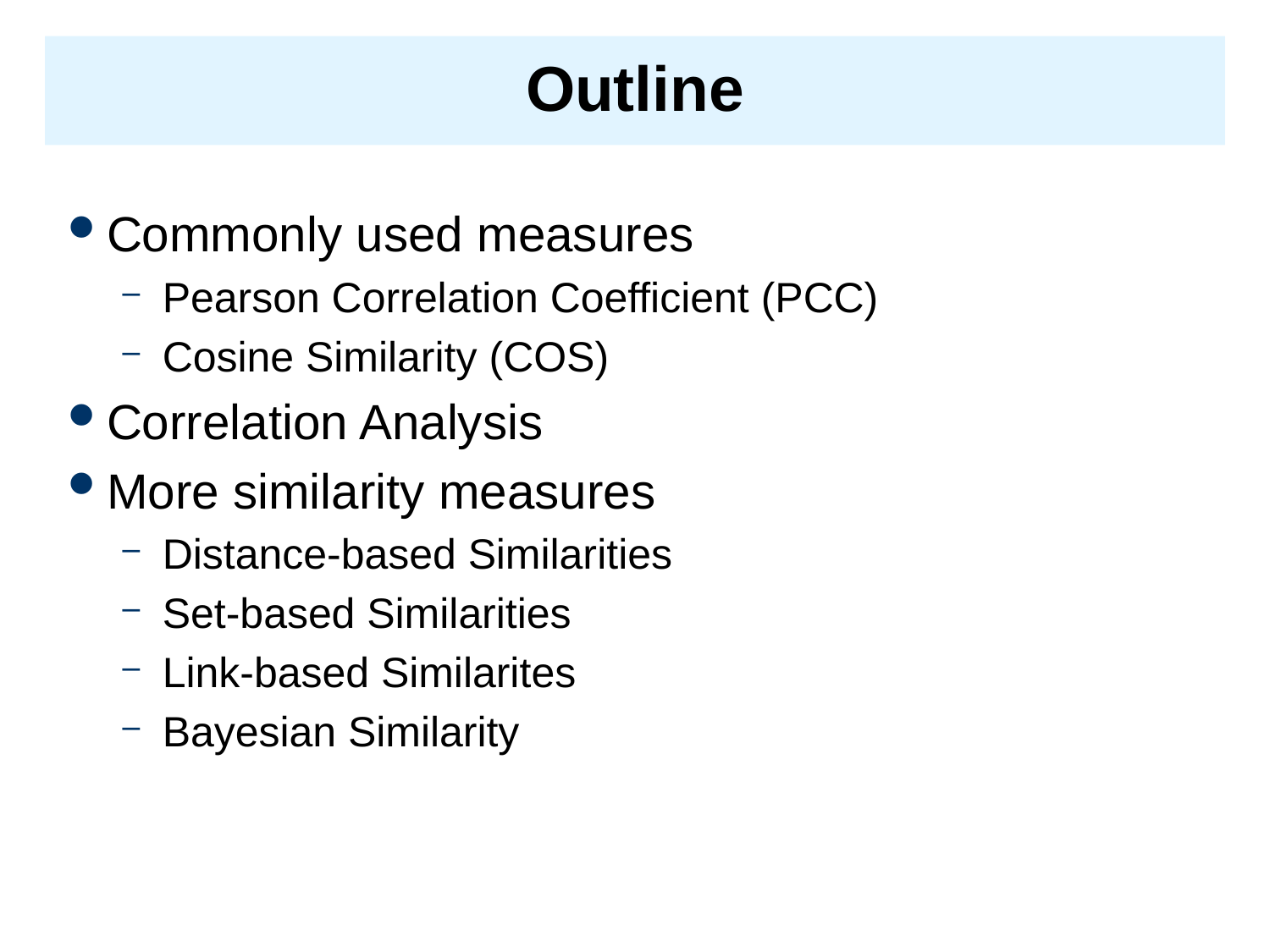

# Outline
Commonly used measures
Pearson Correlation Coefficient (PCC)
Cosine Similarity (COS)
Correlation Analysis
More similarity measures
Distance-based Similarities
Set-based Similarities
Link-based Similarites
Bayesian Similarity